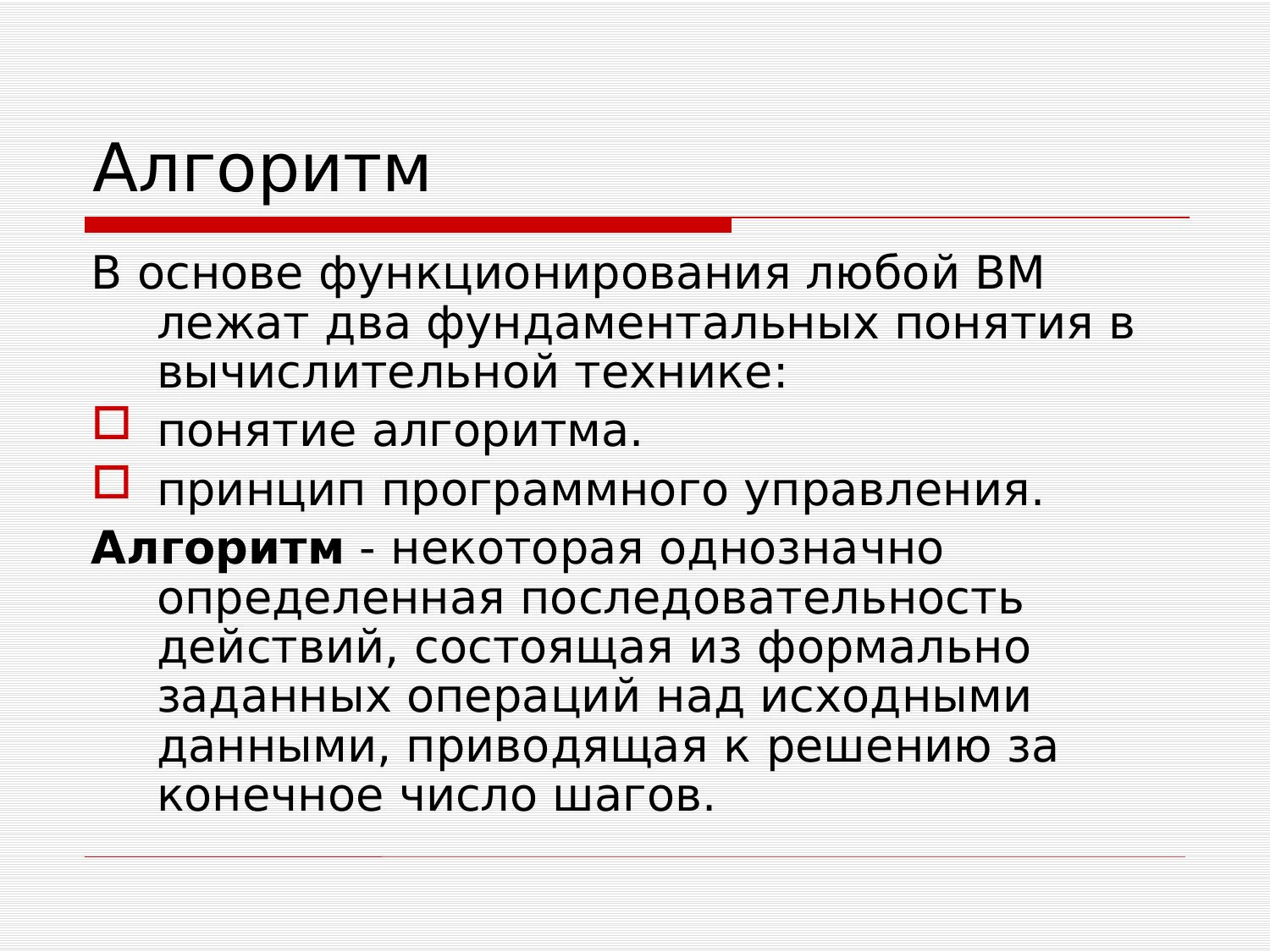

# Алгоритм
В основе функционирования любой ВМ лежат два фундаментальных понятия в вычислительной технике:
понятие алгоритма.
принцип программного управления.
Алгоритм - некоторая однозначно определенная последовательность действий, состоящая из формально заданных операций над исходными данными, приводящая к решению за конечное число шагов.